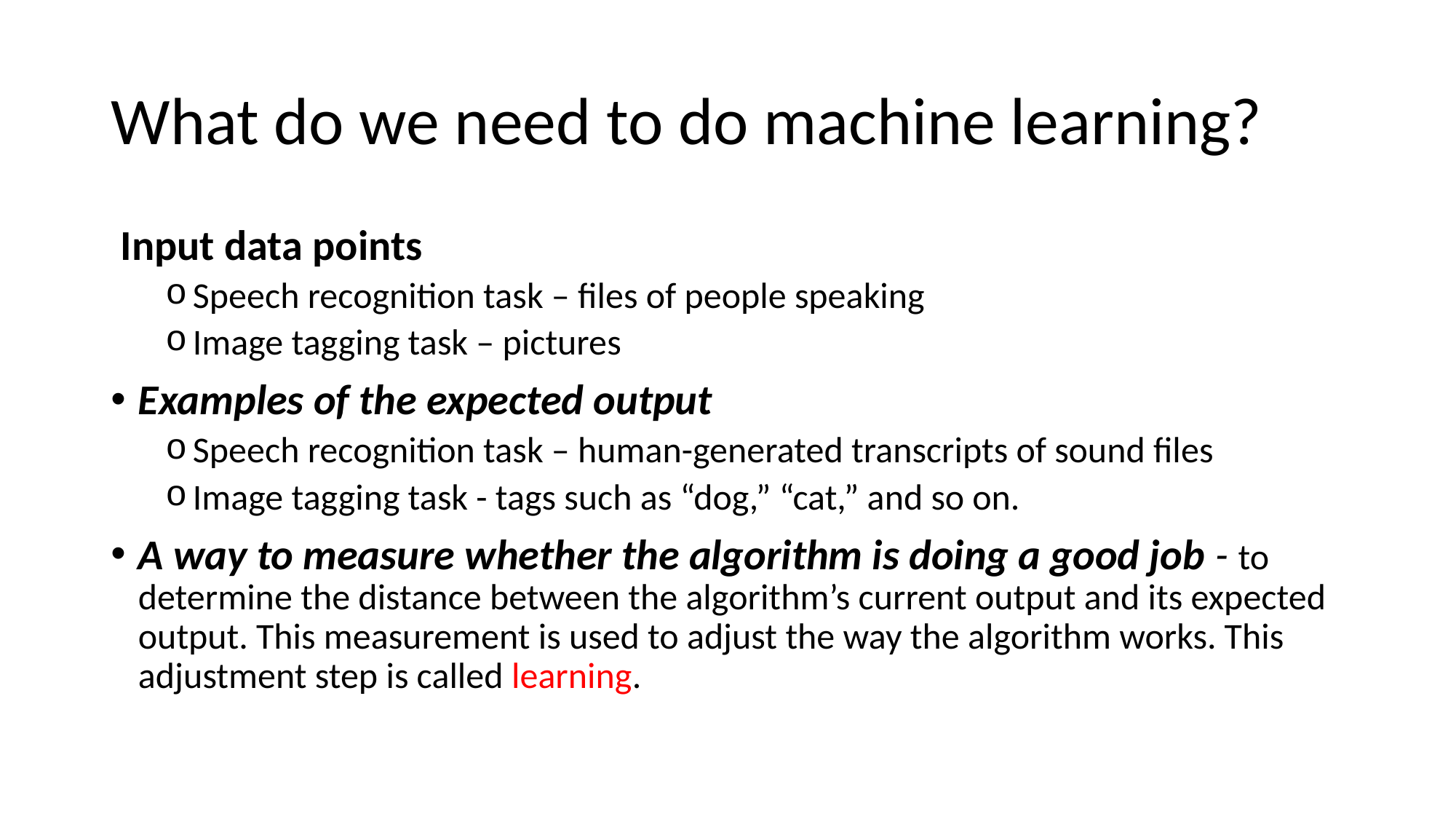

# What do we need to do machine learning?
 Input data points
Speech recognition task – files of people speaking
Image tagging task – pictures
Examples of the expected output
Speech recognition task – human-generated transcripts of sound files
Image tagging task - tags such as “dog,” “cat,” and so on.
A way to measure whether the algorithm is doing a good job - to determine the distance between the algorithm’s current output and its expected output. This measurement is used to adjust the way the algorithm works. This adjustment step is called learning.